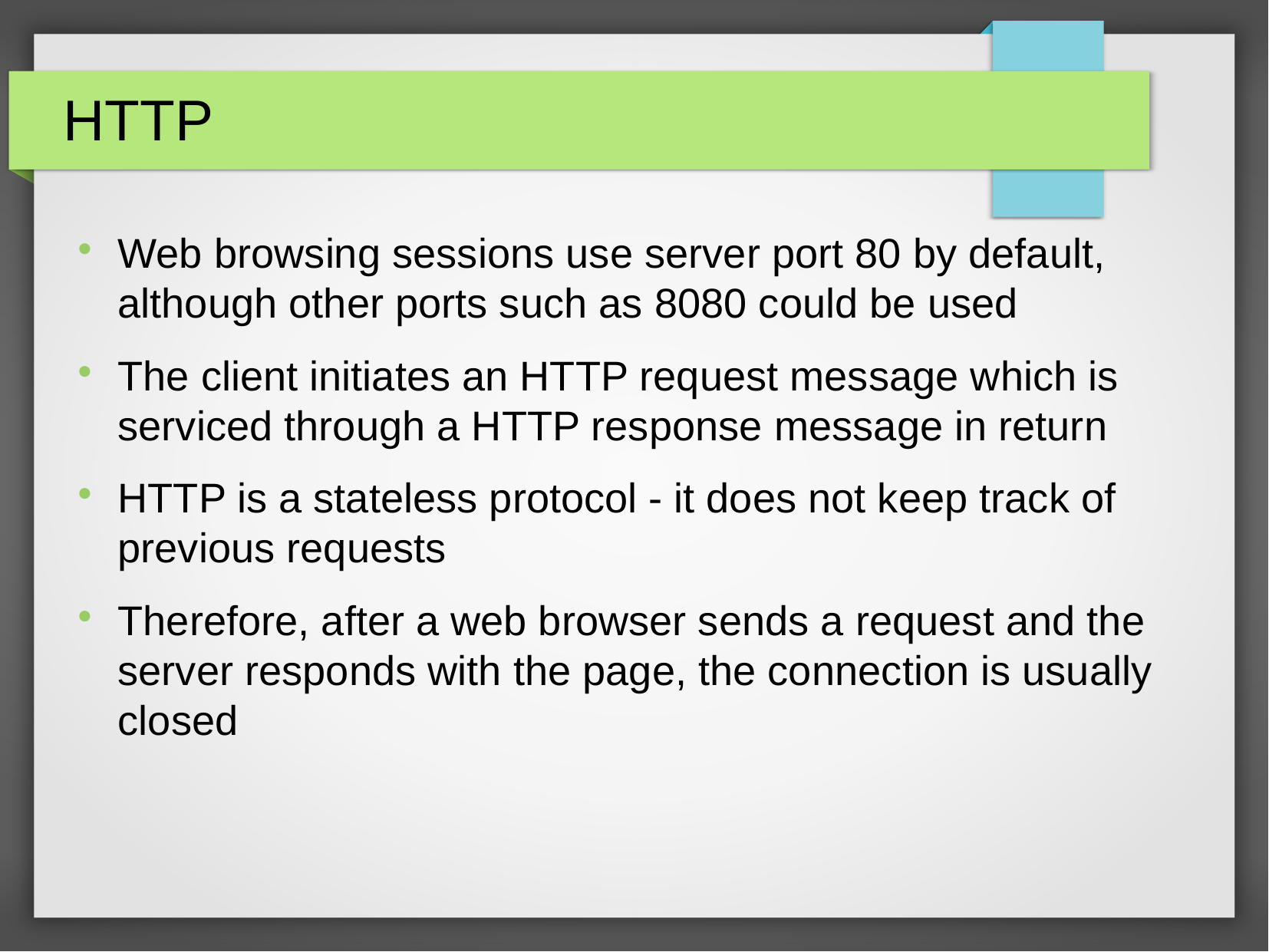

HTTP
Web browsing sessions use server port 80 by default, although other ports such as 8080 could be used
The client initiates an HTTP request message which is serviced through a HTTP response message in return
HTTP is a stateless protocol - it does not keep track of previous requests
Therefore, after a web browser sends a request and the server responds with the page, the connection is usually closed